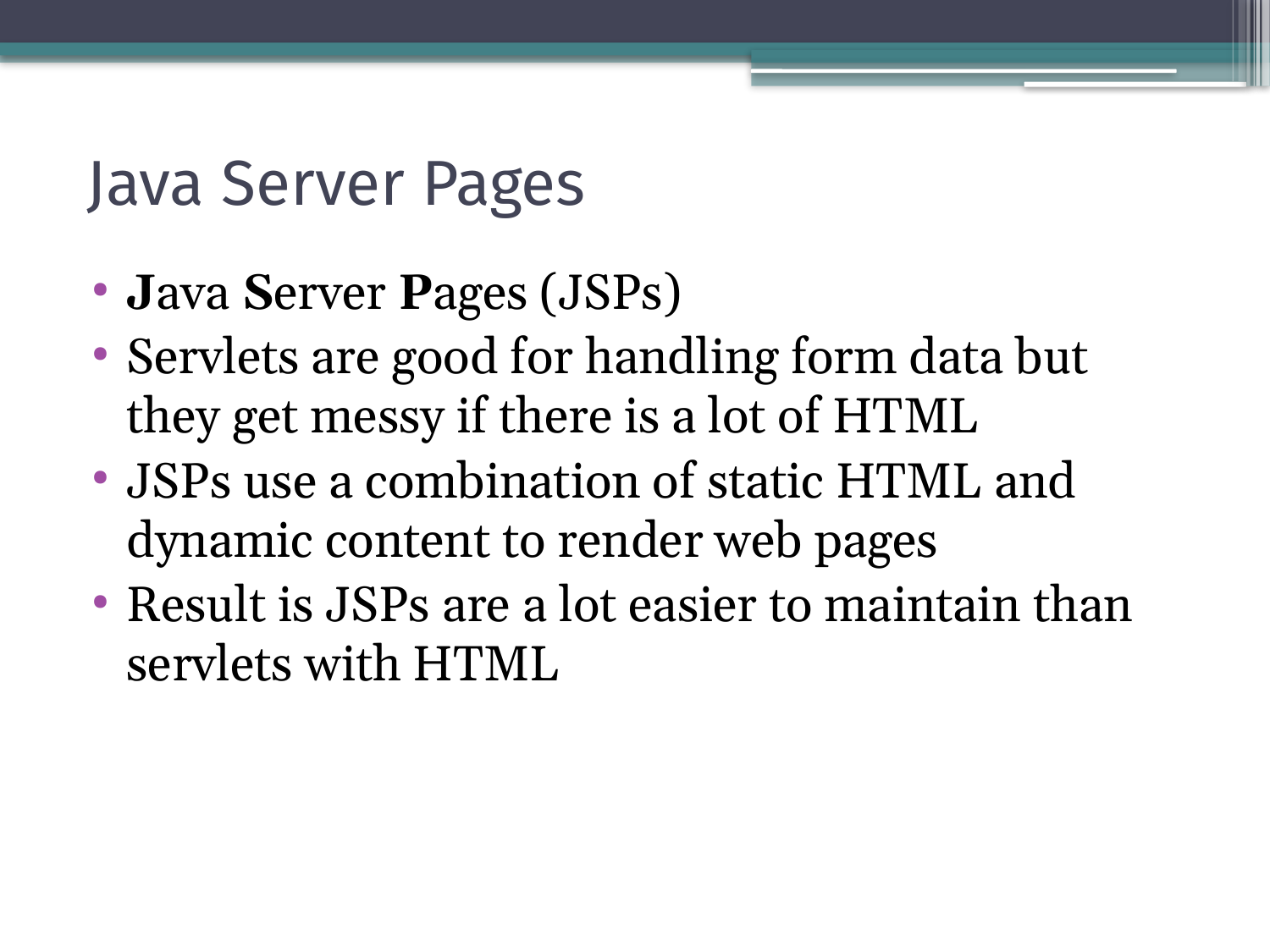

# Java Server Pages
Java Server Pages (JSPs)
Servlets are good for handling form data but they get messy if there is a lot of HTML
JSPs use a combination of static HTML and dynamic content to render web pages
Result is JSPs are a lot easier to maintain than servlets with HTML